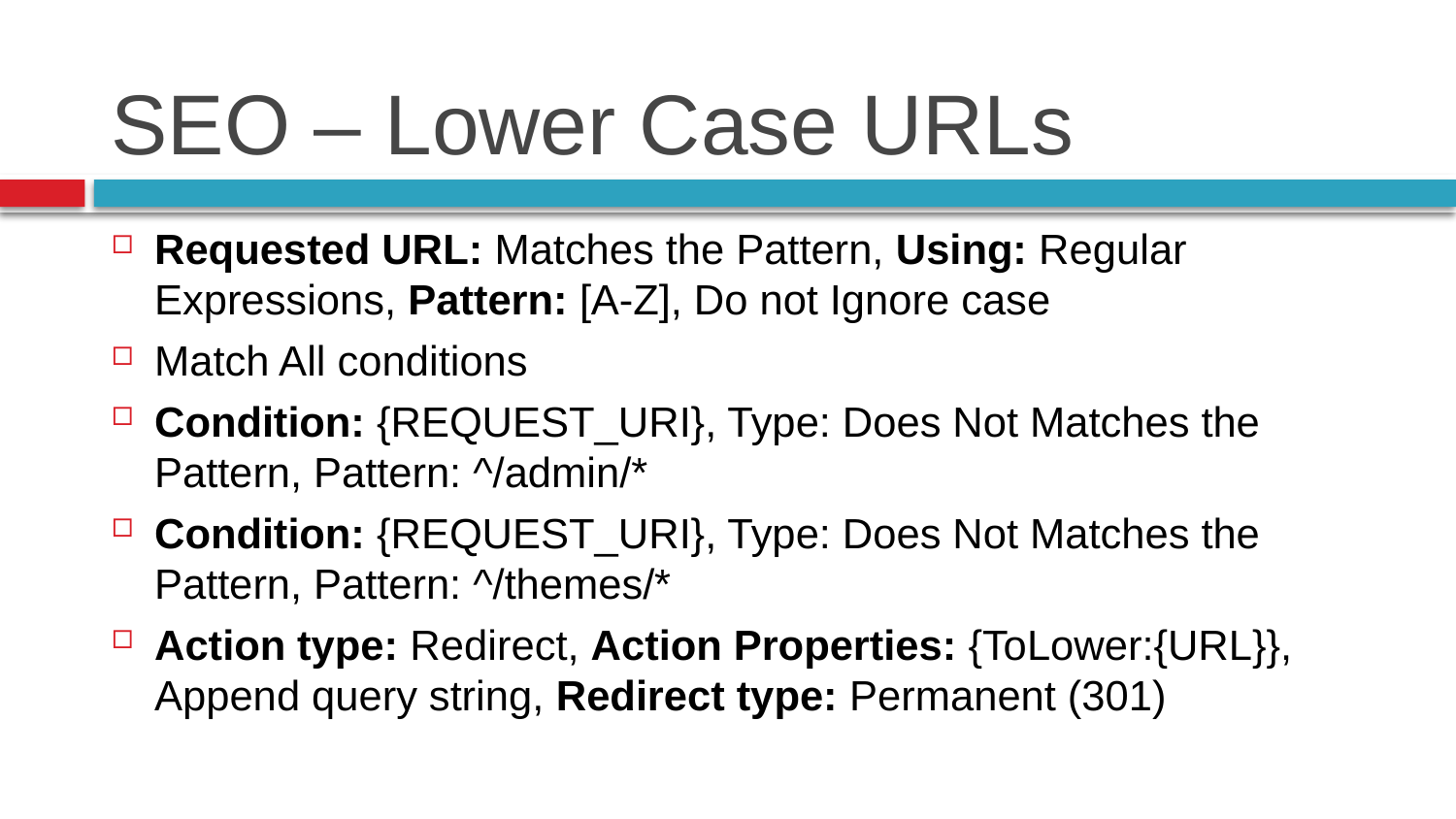

# SEO – Lower Case URLs
Requested URL: Matches the Pattern, Using: Regular Expressions, Pattern: [A-Z], Do not Ignore case
Match All conditions
Condition: {REQUEST_URI}, Type: Does Not Matches the Pattern, Pattern: ^/admin/*
Condition: {REQUEST_URI}, Type: Does Not Matches the Pattern, Pattern: ^/themes/*
Action type: Redirect, Action Properties: {ToLower:{URL}}, Append query string, Redirect type: Permanent (301)